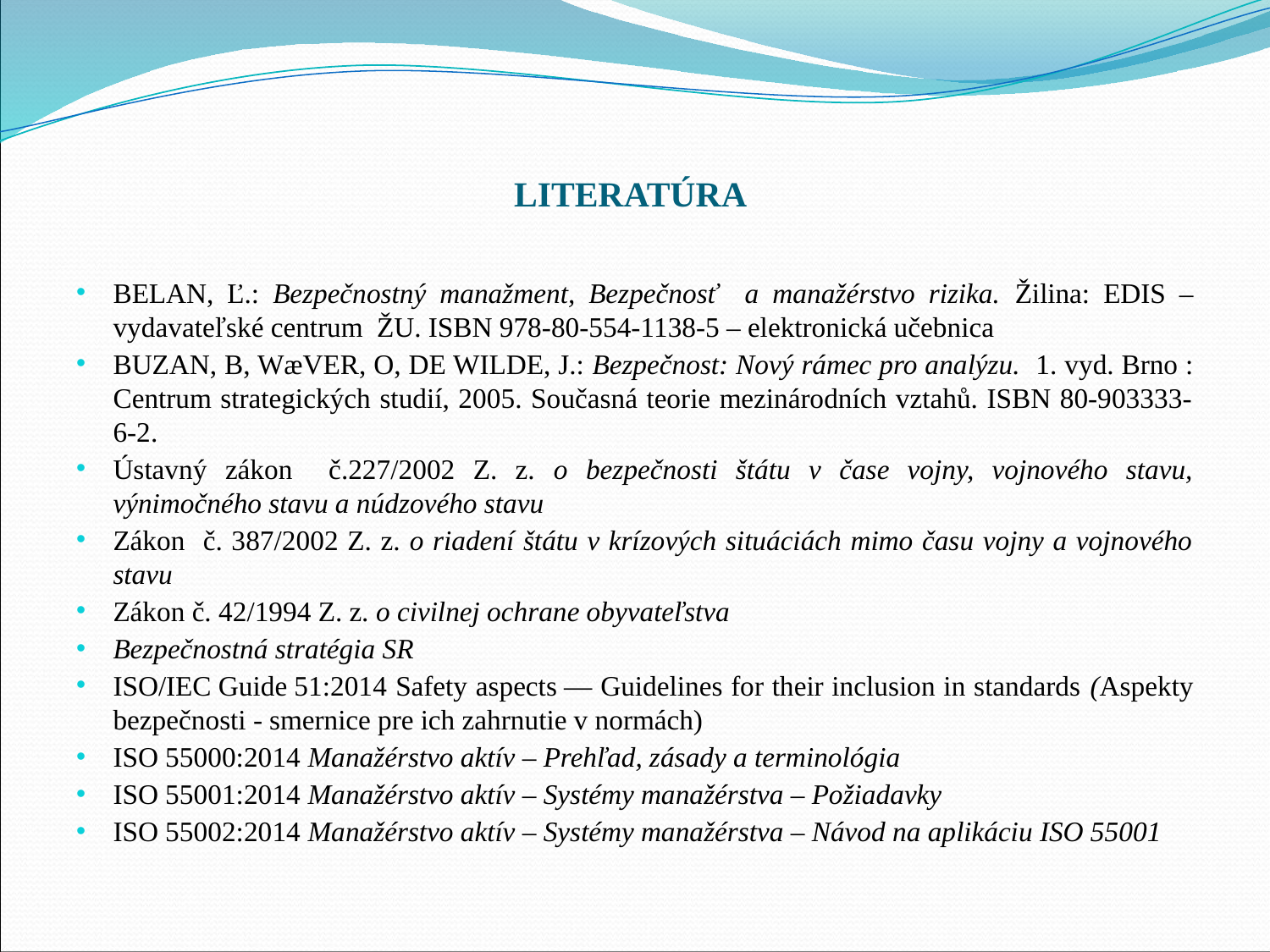

# LITERATÚRA
BELAN, Ľ.: Bezpečnostný manažment, Bezpečnosť  a manažérstvo rizika. Žilina: EDIS – vydavateľské centrum  ŽU. ISBN 978-80-554-1138-5 – elektronická učebnica
BUZAN, B, WæVER, O, DE WILDE, J.: Bezpečnost: Nový rámec pro analýzu.  1. vyd. Brno : Centrum strategických studií, 2005. Současná teorie mezinárodních vztahů. ISBN 80-903333-6-2.
Ústavný zákon  č.227/2002 Z. z. o bezpečnosti štátu v čase vojny, vojnového stavu, výnimočného stavu a núdzového stavu
Zákon  č. 387/2002 Z. z. o riadení štátu v krízových situáciách mimo času vojny a vojnového stavu
Zákon č. 42/1994 Z. z. o civilnej ochrane obyvateľstva
Bezpečnostná stratégia SR
ISO/IEC Guide 51:2014 Safety aspects — Guidelines for their inclusion in standards (Aspekty bezpečnosti - smernice pre ich zahrnutie v normách)
ISO 55000:2014 Manažérstvo aktív – Prehľad, zásady a terminológia
ISO 55001:2014 Manažérstvo aktív – Systémy manažérstva – Požiadavky
ISO 55002:2014 Manažérstvo aktív – Systémy manažérstva – Návod na aplikáciu ISO 55001